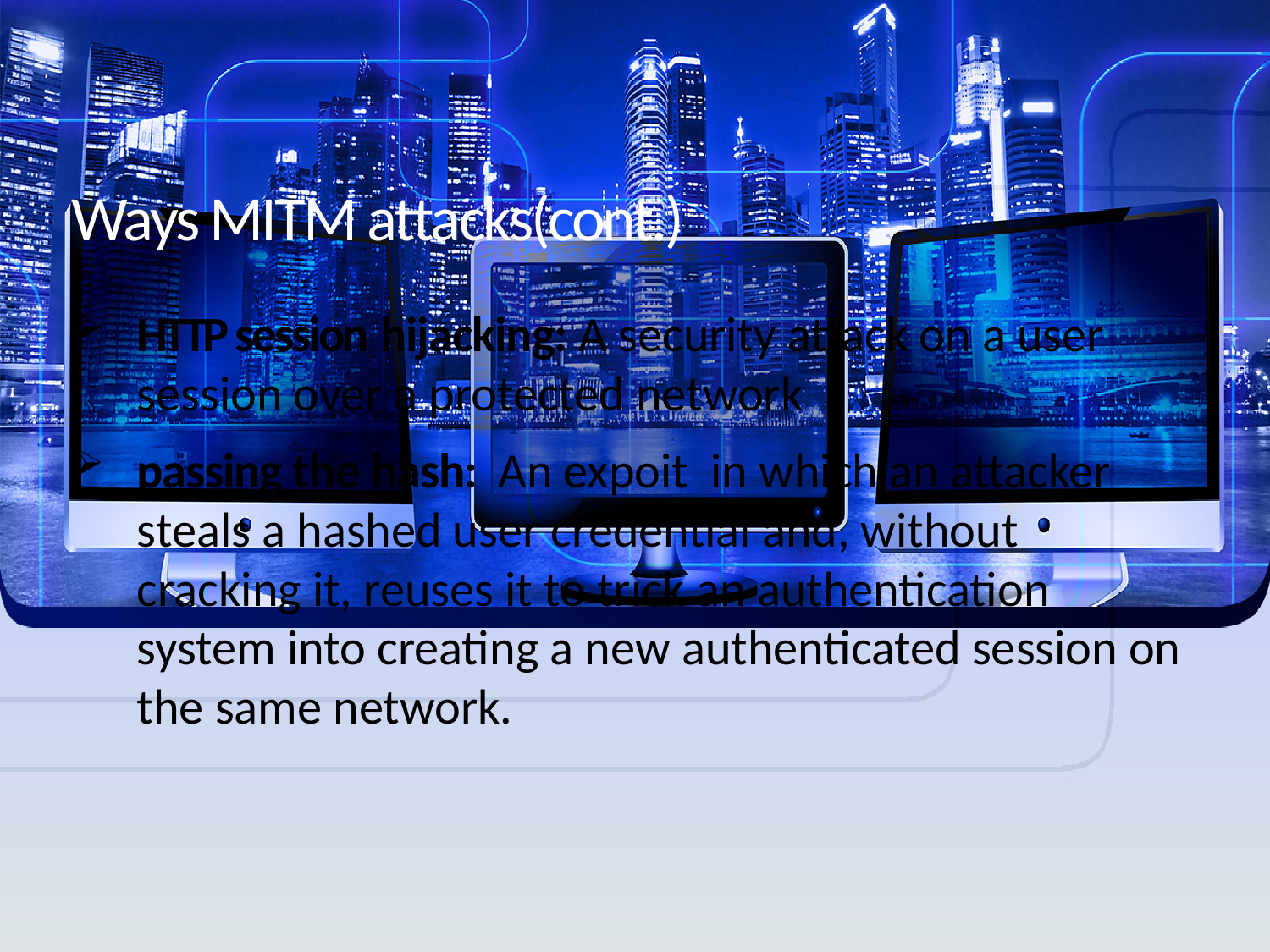

# Ways MITM attacks(cont.)
HTTP session hijacking: A security attack on a user session over a protected network
passing the hash:  An expoit  in which an attacker steals a hashed user credential and, without cracking it, reuses it to trick an authentication system into creating a new authenticated session on the same network.